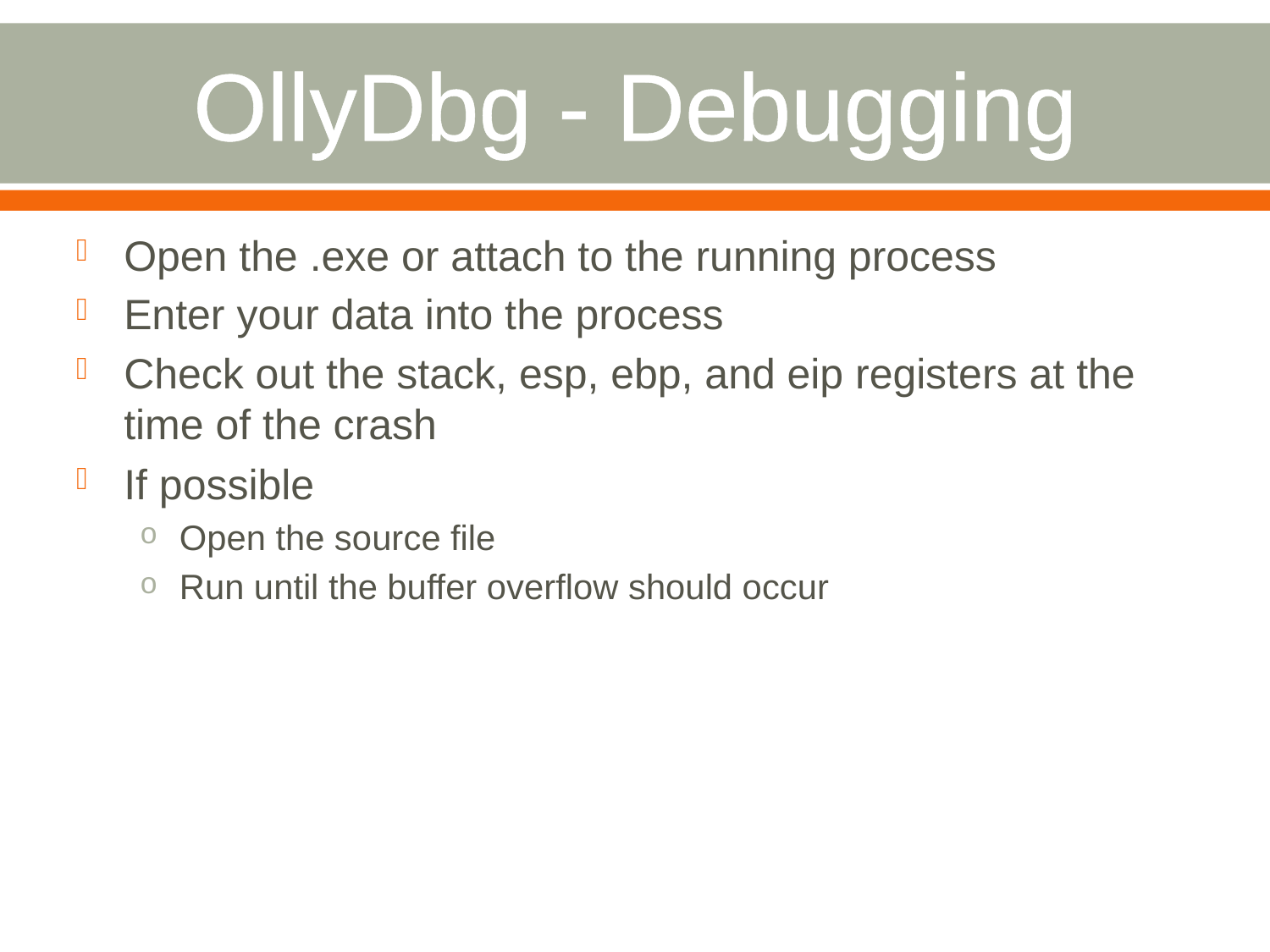

# OllyDbg - Debugging
Open the .exe or attach to the running process
Enter your data into the process
Check out the stack, esp, ebp, and eip registers at the time of the crash
If possible
Open the source file
Run until the buffer overflow should occur